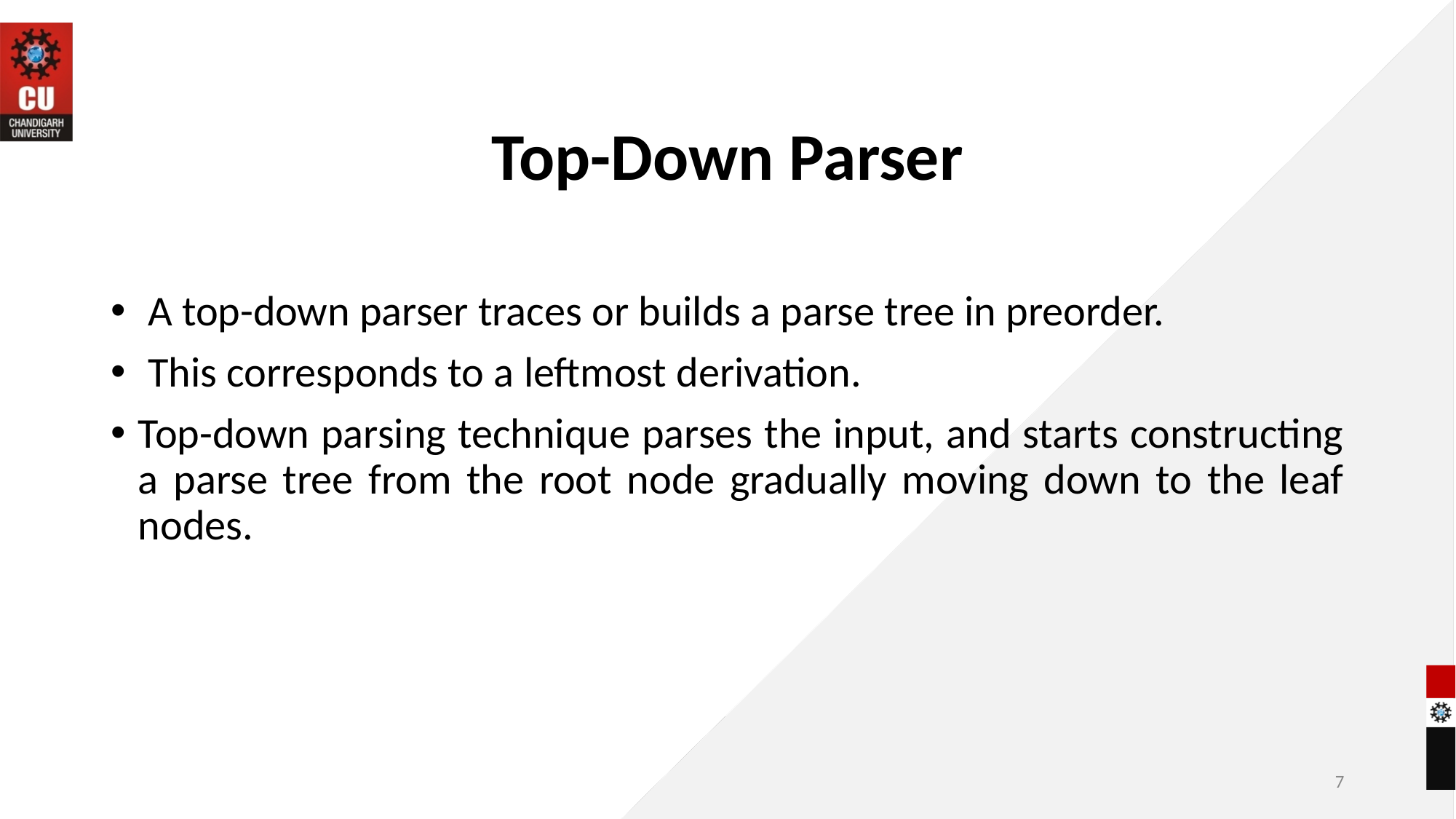

# Top-Down Parser

 A top-down parser traces or builds a parse tree in preorder.
 This corresponds to a leftmost derivation.
Top-down parsing technique parses the input, and starts constructing a parse tree from the root node gradually moving down to the leaf nodes.
7